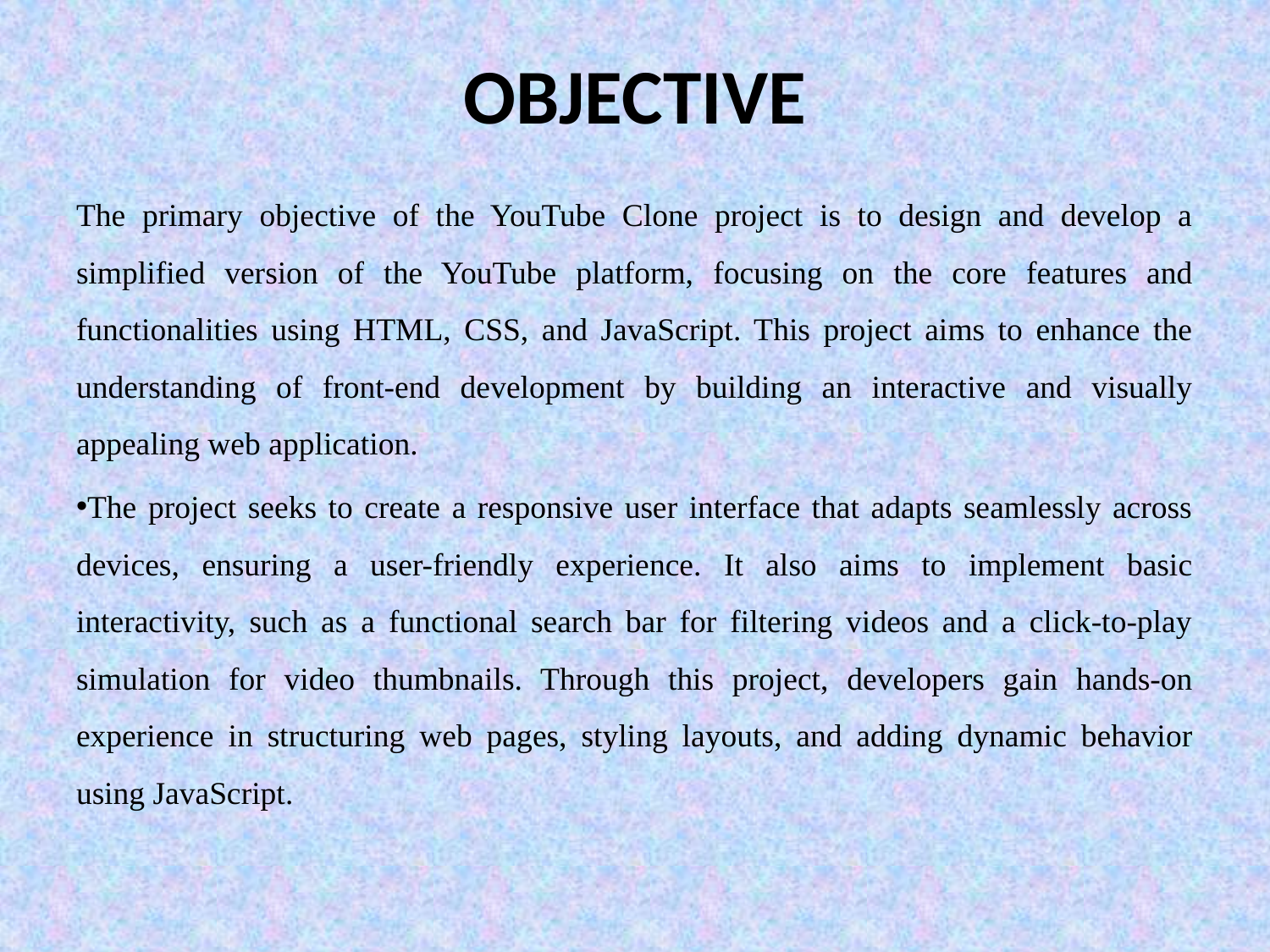

# OBJECTIVE
The primary objective of the YouTube Clone project is to design and develop a simplified version of the YouTube platform, focusing on the core features and functionalities using HTML, CSS, and JavaScript. This project aims to enhance the understanding of front-end development by building an interactive and visually appealing web application.
The project seeks to create a responsive user interface that adapts seamlessly across devices, ensuring a user-friendly experience. It also aims to implement basic interactivity, such as a functional search bar for filtering videos and a click-to-play simulation for video thumbnails. Through this project, developers gain hands-on experience in structuring web pages, styling layouts, and adding dynamic behavior using JavaScript.